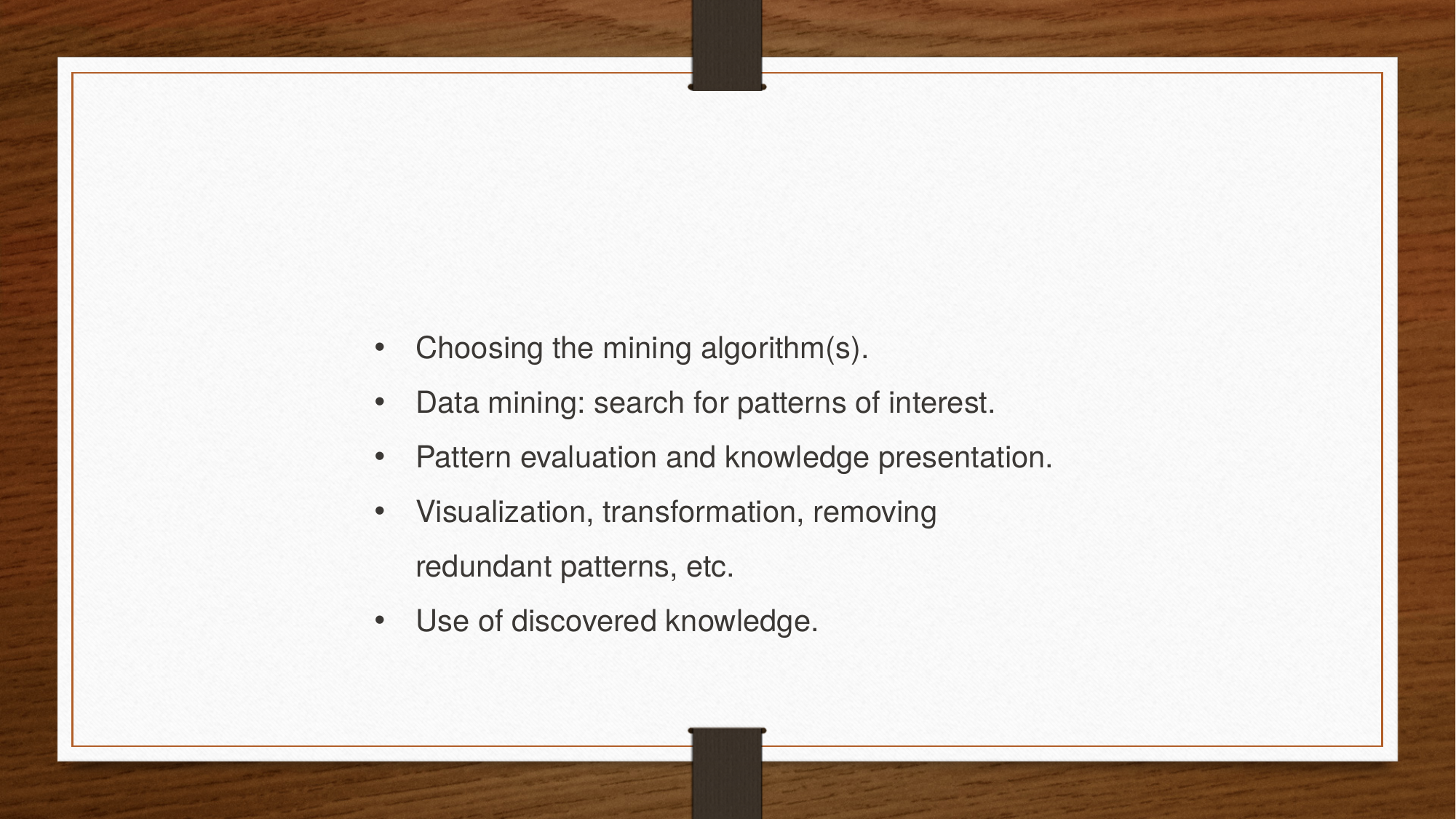

Choosing the mining algorithm(s).
Data mining: search for patterns of interest.
Pattern evaluation and knowledge presentation.
Visualization, transformation, removing redundant patterns, etc.
Use of discovered knowledge.